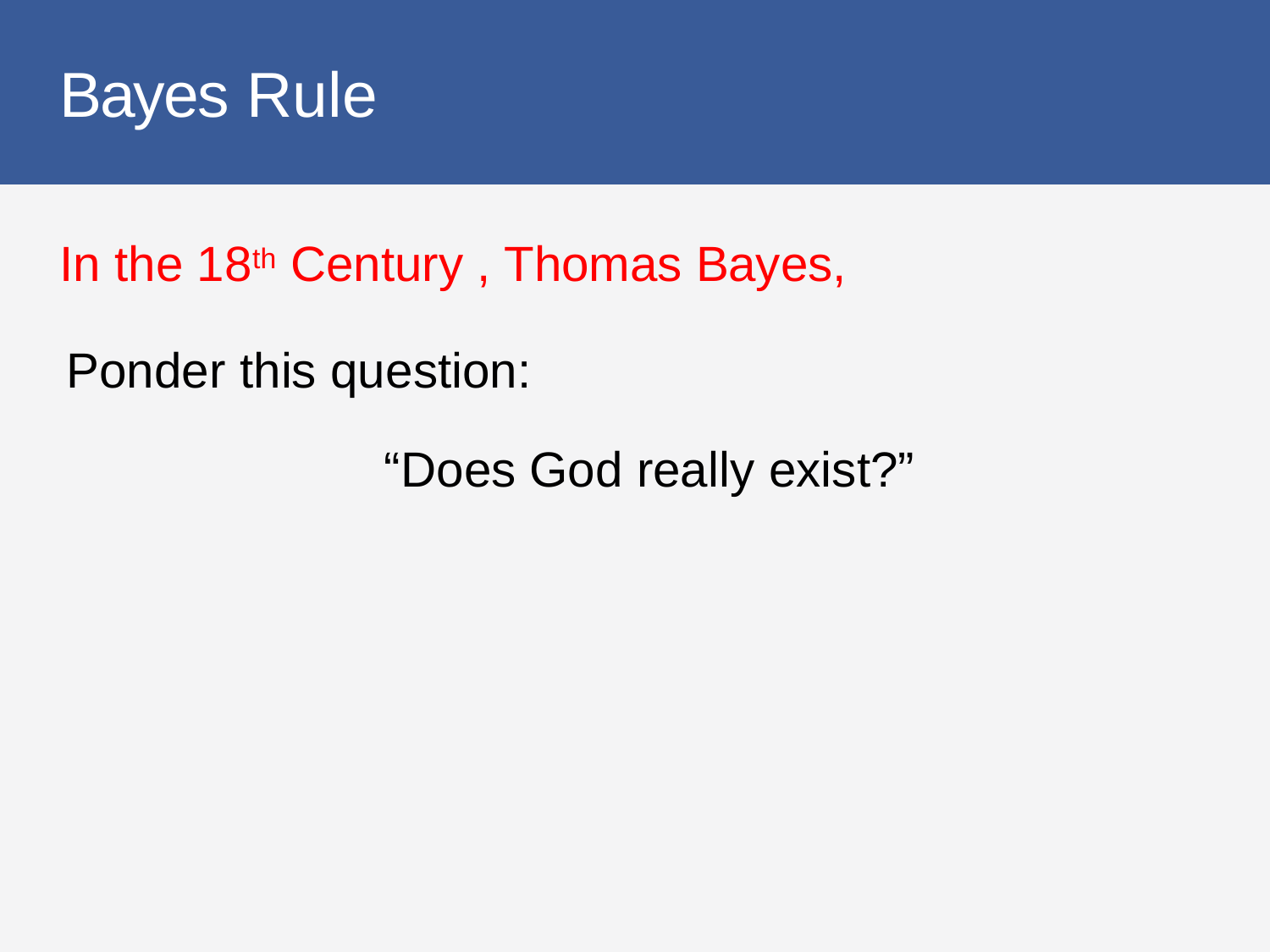

# Bayes Rule
In the 18th Century , Thomas Bayes,
Ponder this question:
“Does God really exist?”